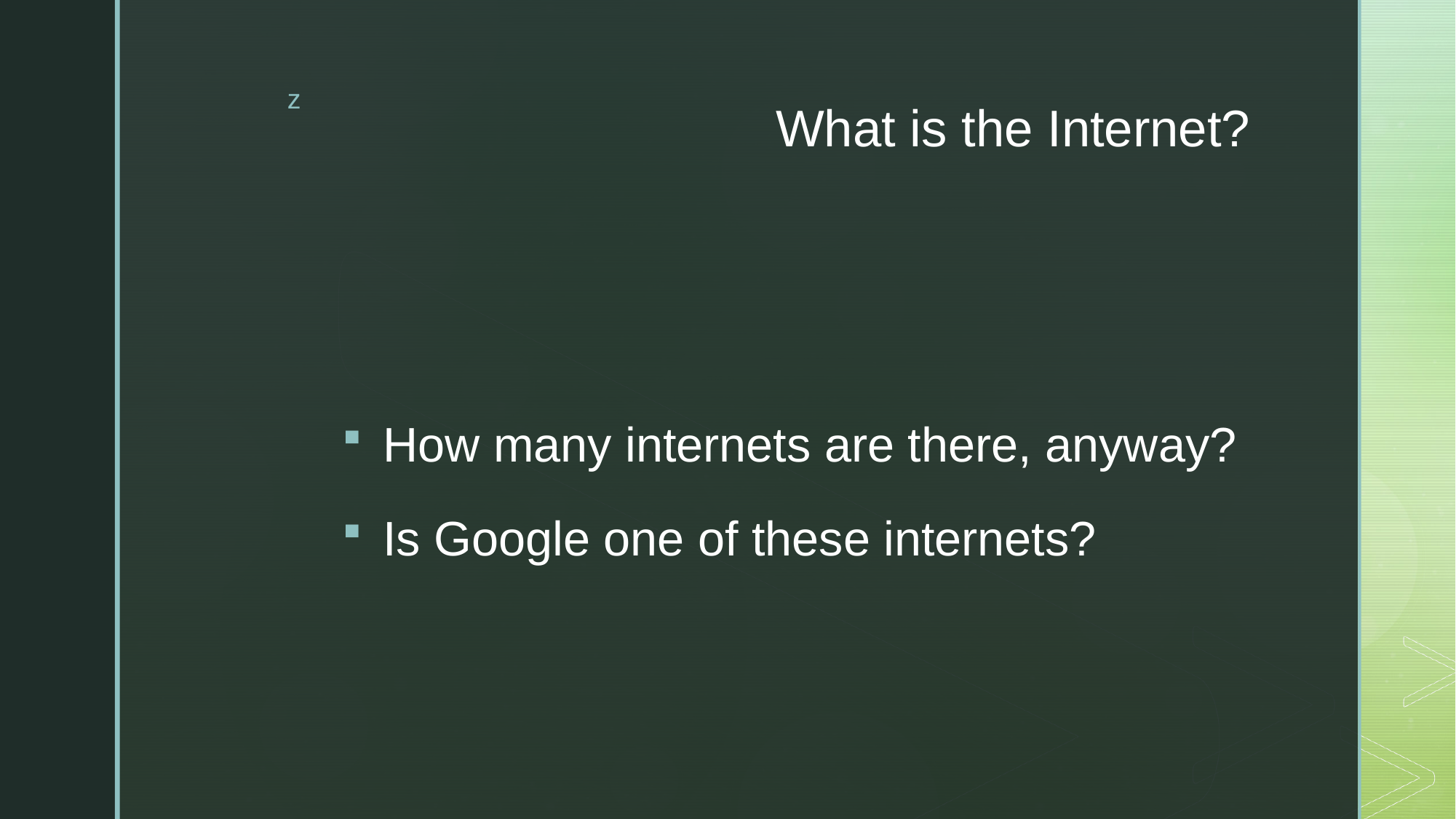

# What is the Internet?
How many internets are there, anyway?
Is Google one of these internets?